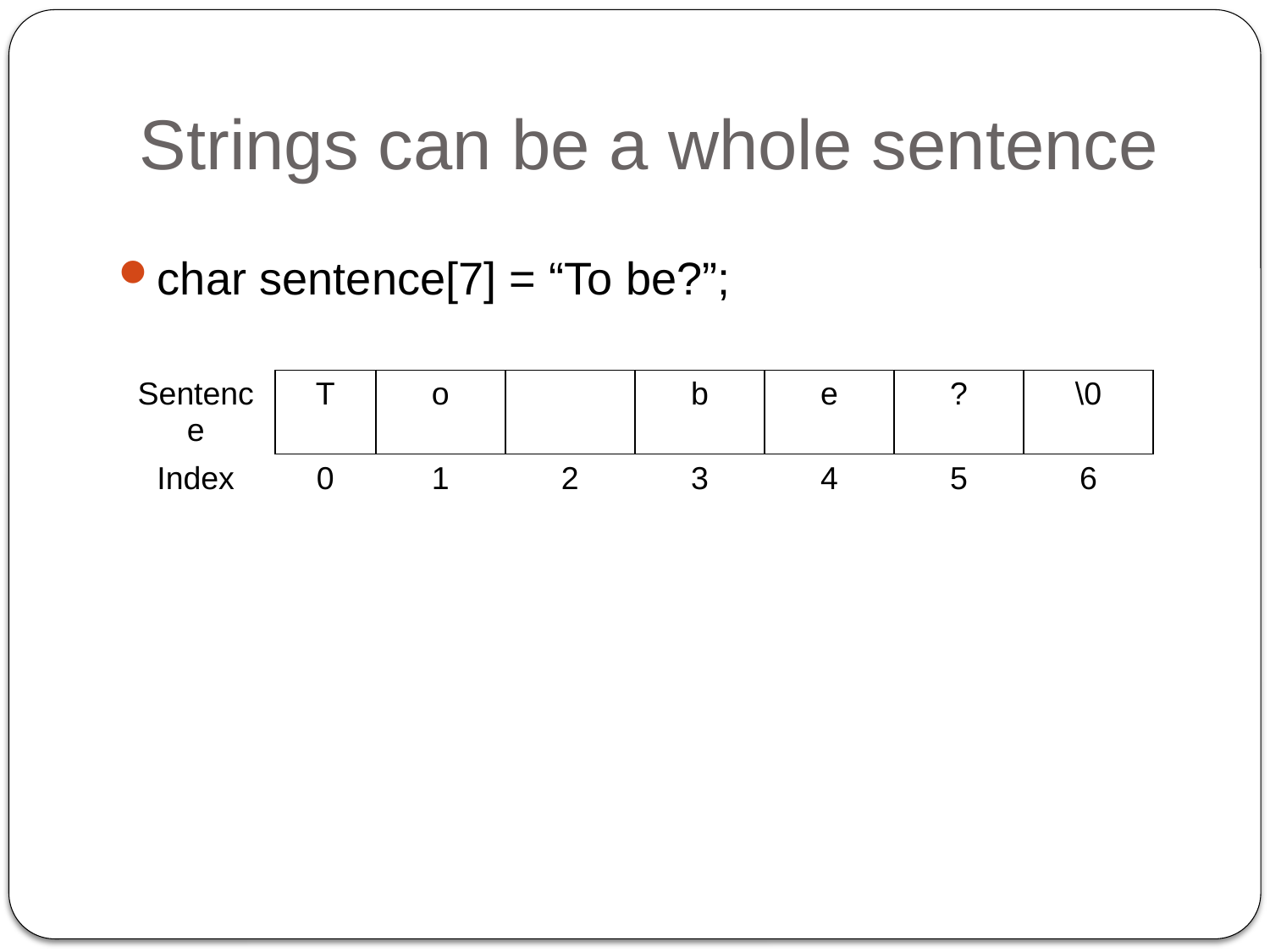

# Strings can be a whole sentence
char sentence[7] = “To be?”;
| Sentence | T | o |  | b | e | ? | \0 |
| --- | --- | --- | --- | --- | --- | --- | --- |
| Index | 0 | 1 | 2 | 3 | 4 | 5 | 6 |